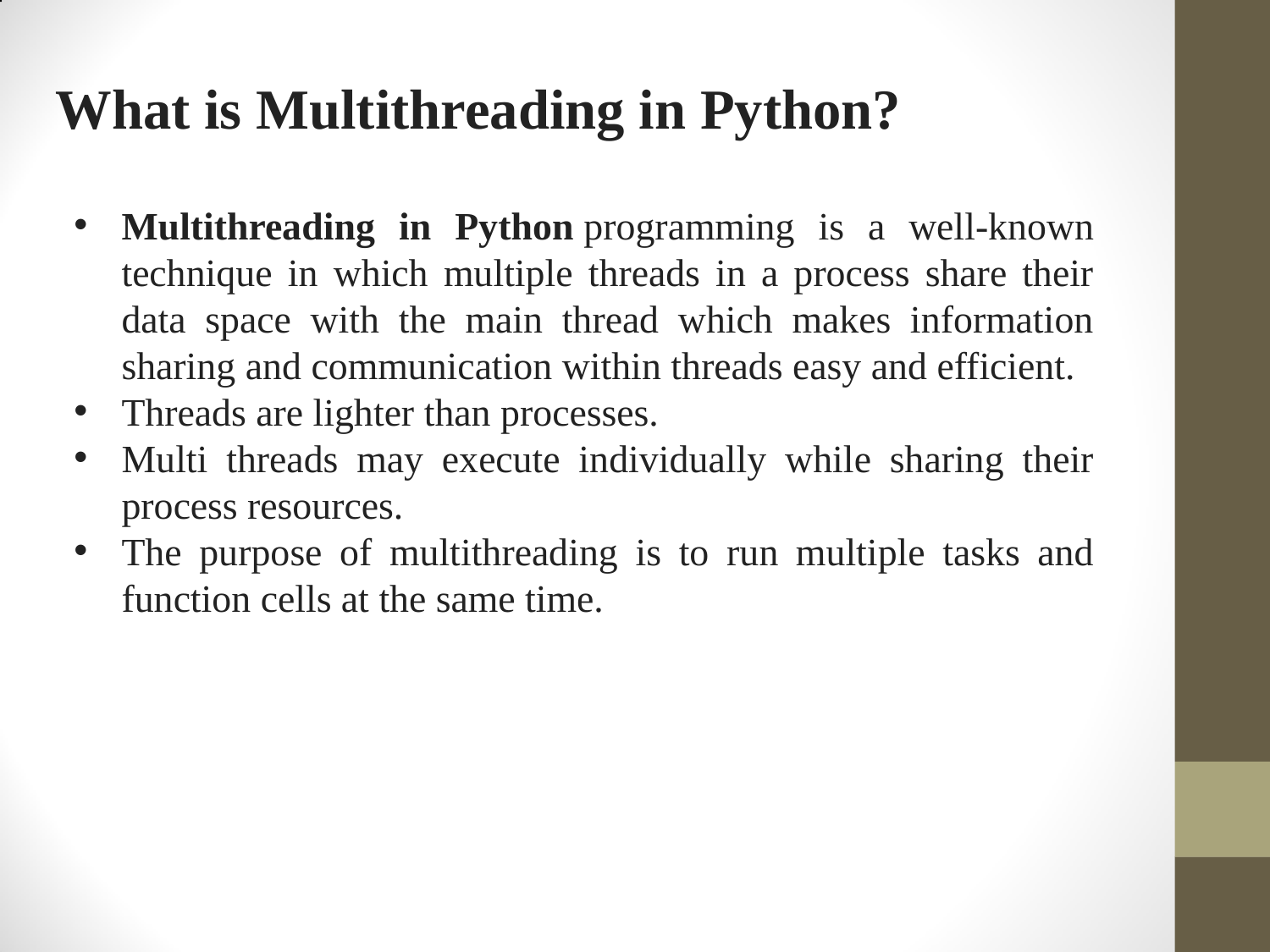

# What is Multithreading in Python?
Multithreading in Python programming is a well-known technique in which multiple threads in a process share their data space with the main thread which makes information sharing and communication within threads easy and efficient.
Threads are lighter than processes.
Multi threads may execute individually while sharing their process resources.
The purpose of multithreading is to run multiple tasks and function cells at the same time.